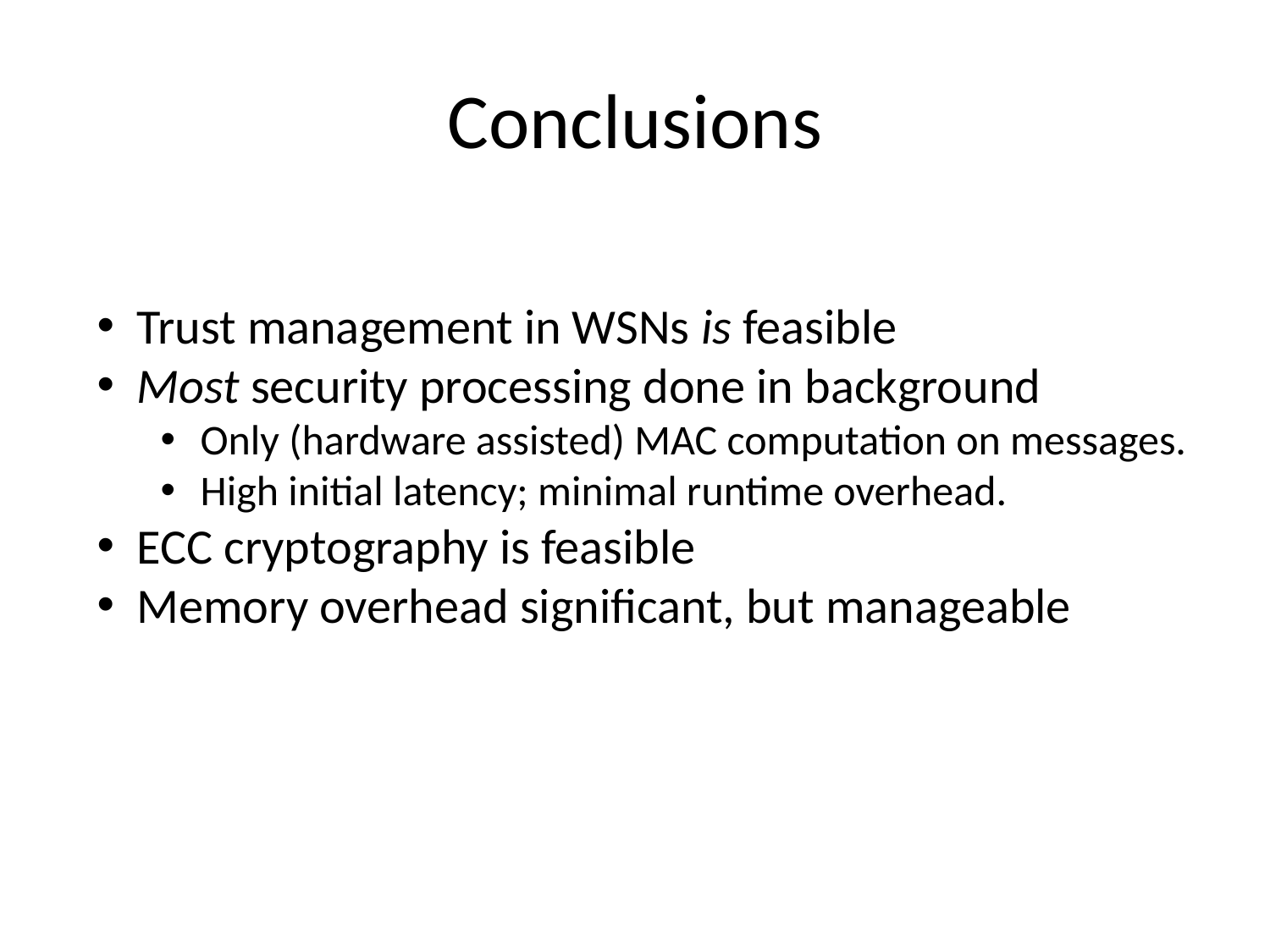

# Conclusions
Trust management in WSNs is feasible
Most security processing done in background
Only (hardware assisted) MAC computation on messages.
High initial latency; minimal runtime overhead.
ECC cryptography is feasible
Memory overhead significant, but manageable